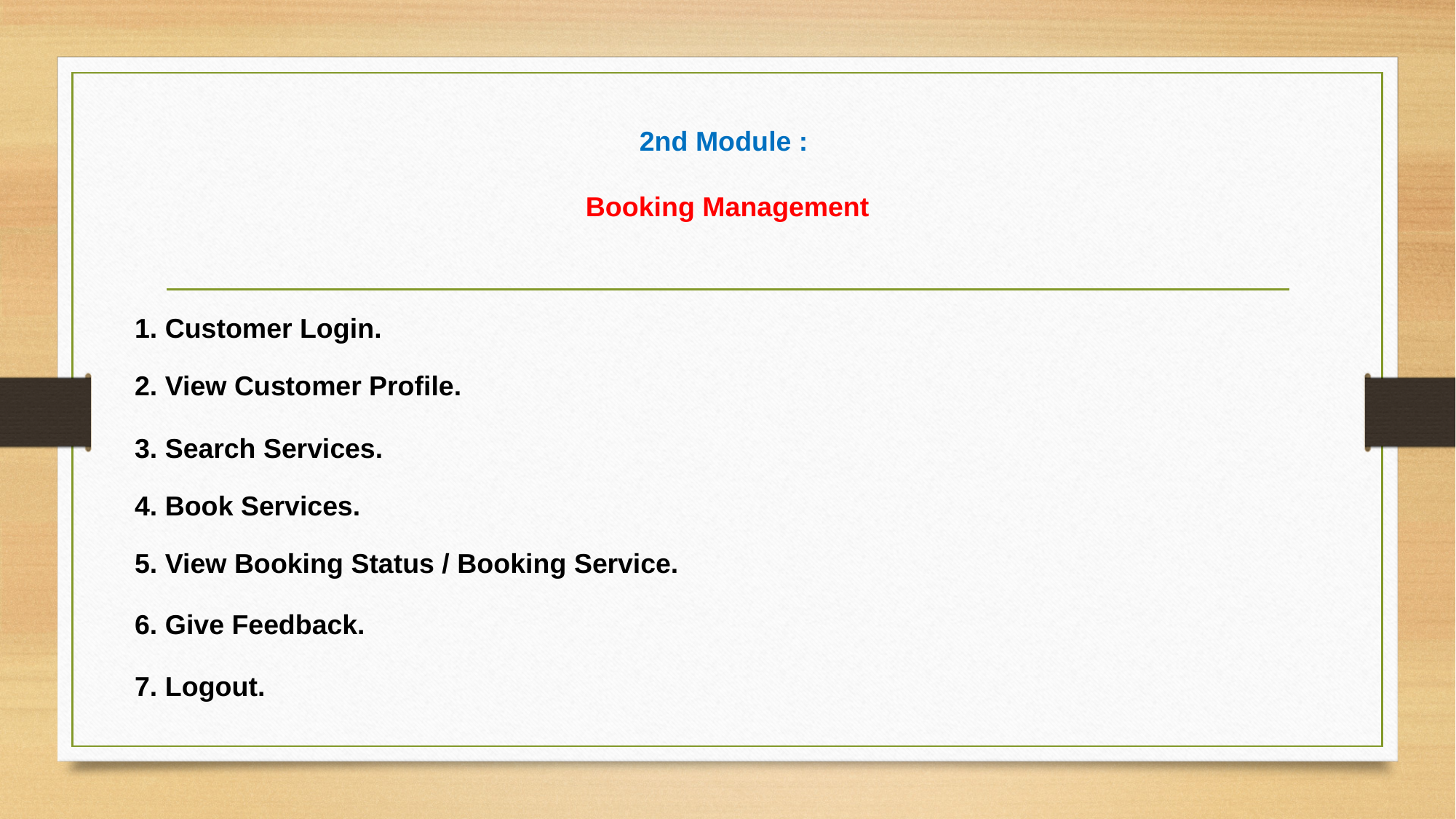

# 2nd Module : Booking Management
|  |  |  |  |
| --- | --- | --- | --- |
| 1. Customer Login. |  |  |  |
| 2. View Customer Profile. |  |  |  |
| 3. Search Services. |  |  |  |
| 4. Book Services. |  |  |  |
| 5. View Booking Status / Booking Service. 6. Give Feedback. |  |  |  |
| 7. Logout. |  |  |  |